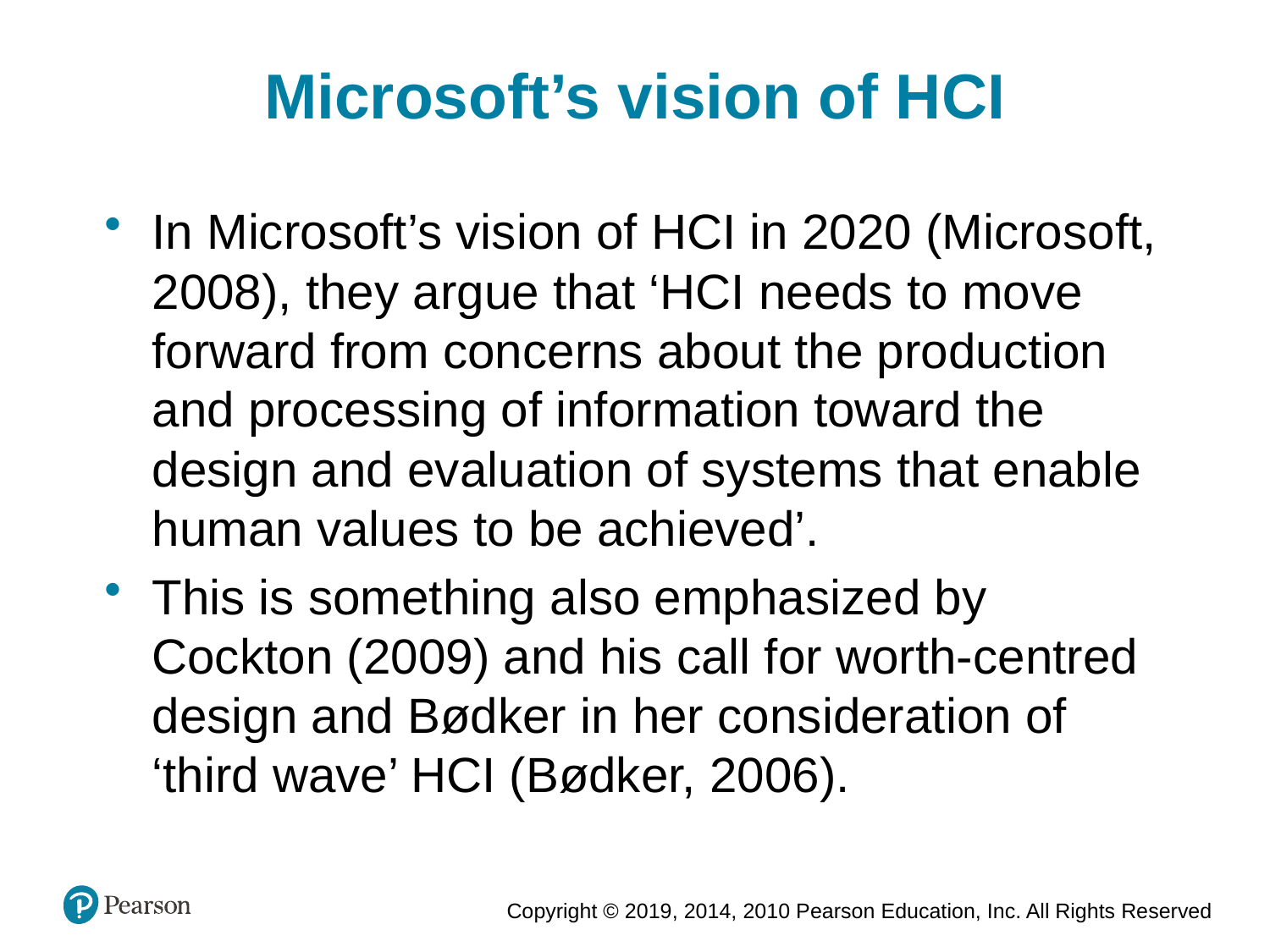

Microsoft’s vision of HCI
In Microsoft’s vision of HCI in 2020 (Microsoft, 2008), they argue that ‘HCI needs to move forward from concerns about the production and processing of information toward the design and evaluation of systems that enable human values to be achieved’.
This is something also emphasized by Cockton (2009) and his call for worth-centred design and Bødker in her consideration of ‘third wave’ HCI (Bødker, 2006).